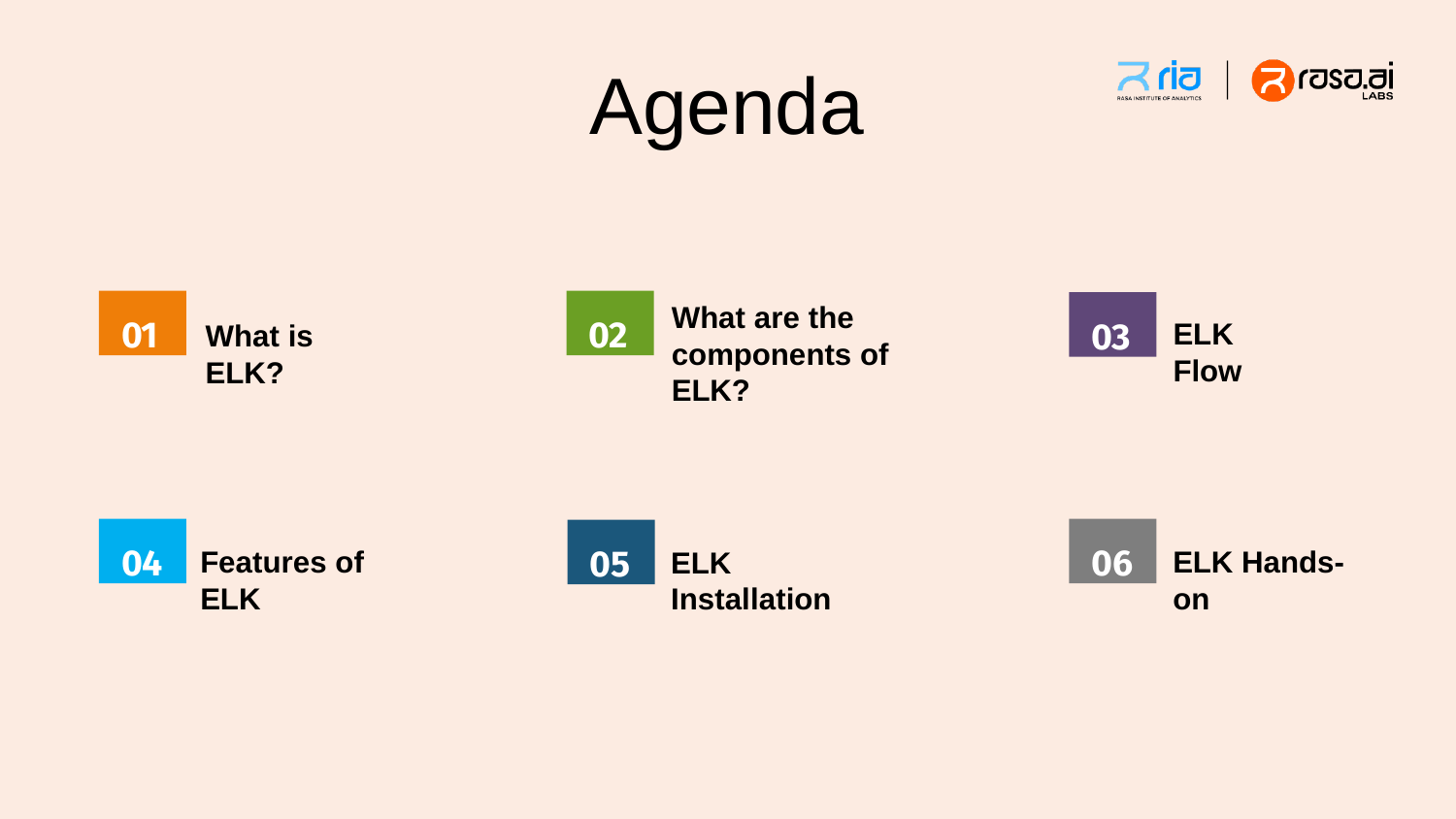

# Agenda
01
02
03
What are the components of ELK?
ELK Flow
What is ELK?
04
06
05
Features of ELK
ELK Hands-on
ELK Installation